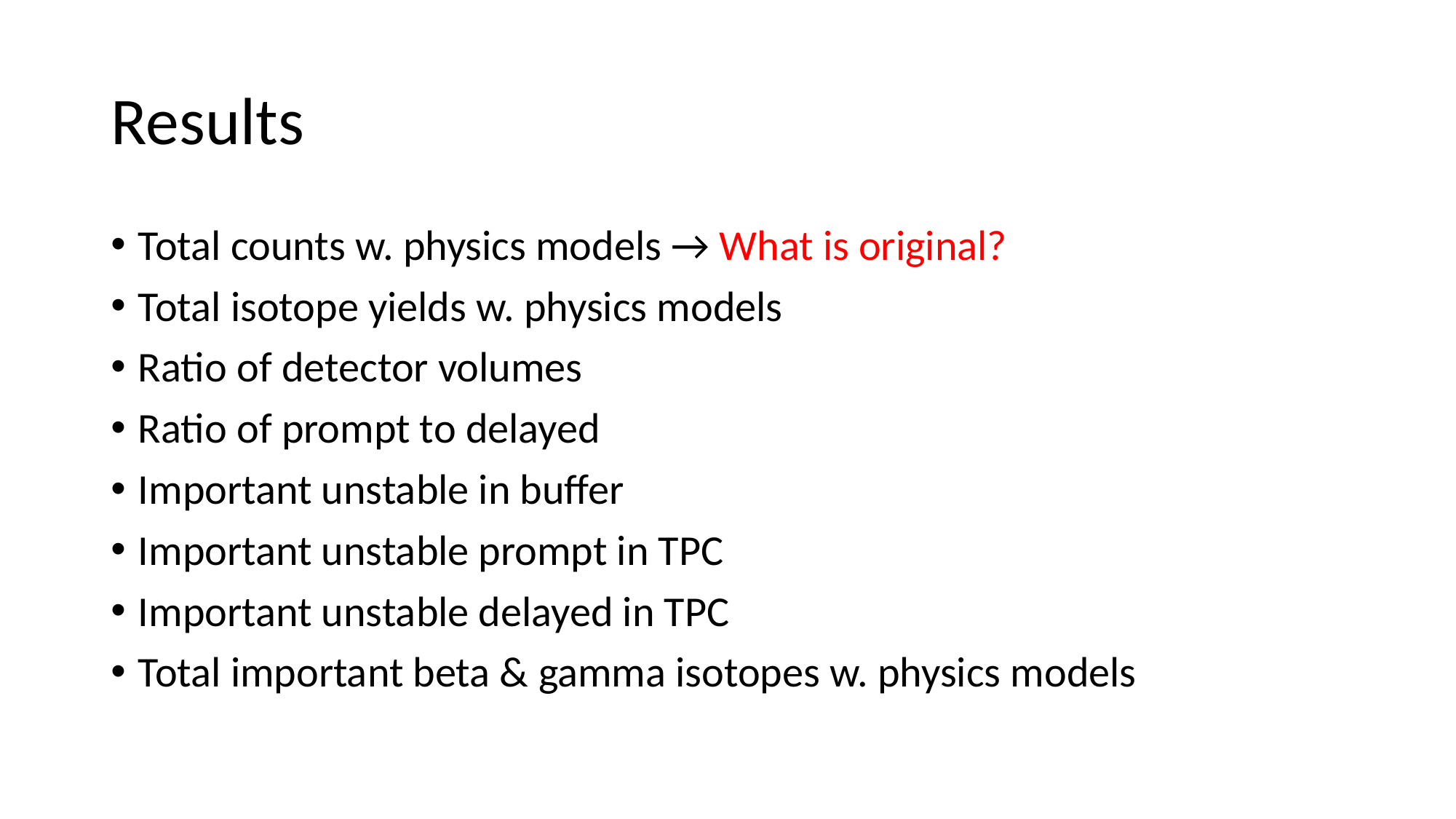

# Results
Total counts w. physics models → What is original?
Total isotope yields w. physics models
Ratio of detector volumes
Ratio of prompt to delayed
Important unstable in buffer
Important unstable prompt in TPC
Important unstable delayed in TPC
Total important beta & gamma isotopes w. physics models